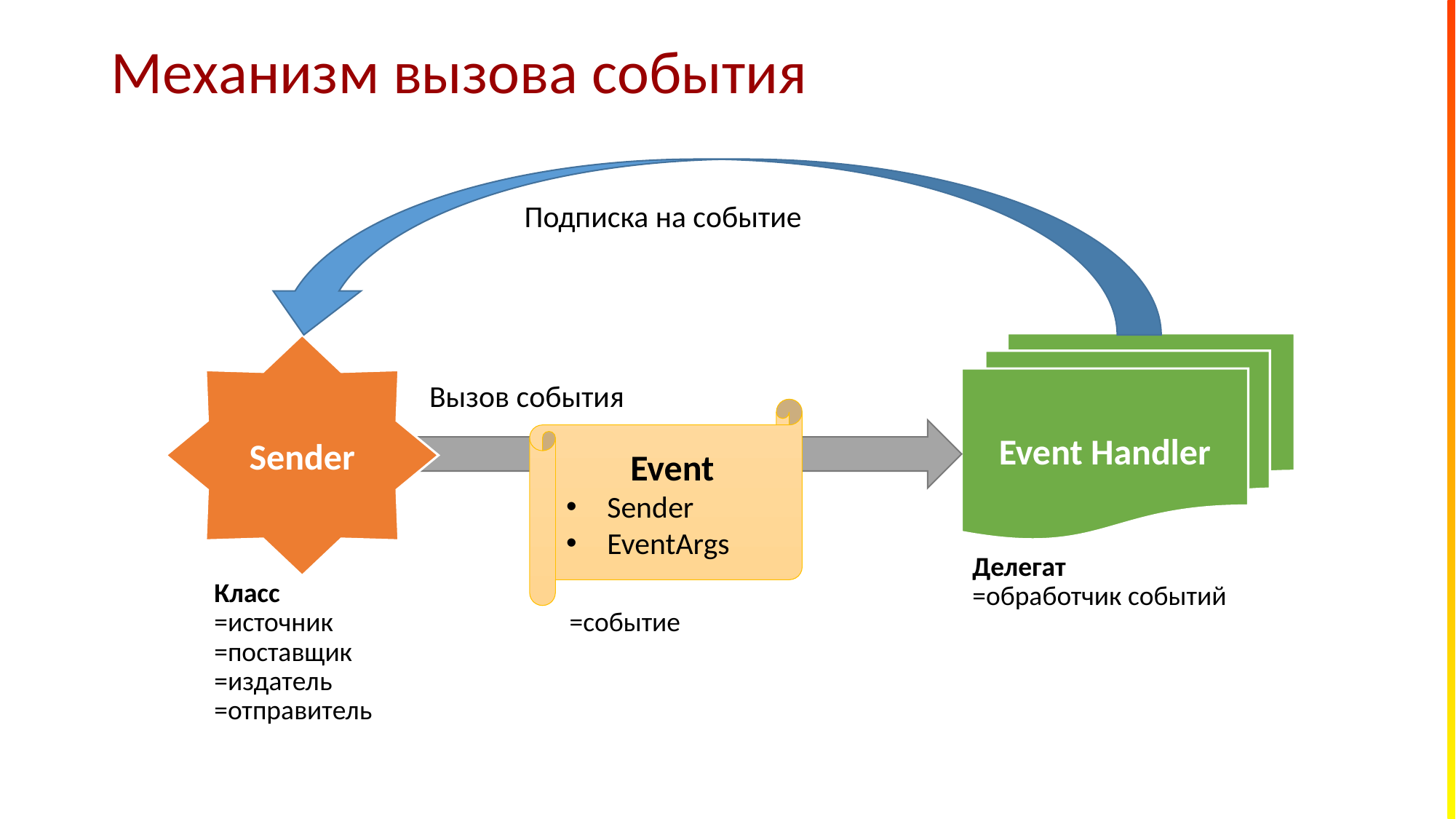

# Механизм вызова события

Подписка на событие
Event Handler
Sender
Вызов события
Event
Sender
EventArgs

Делегат
=обработчик событий
Класс
=источник
=поставщик
=издатель
=отправитель
=событие